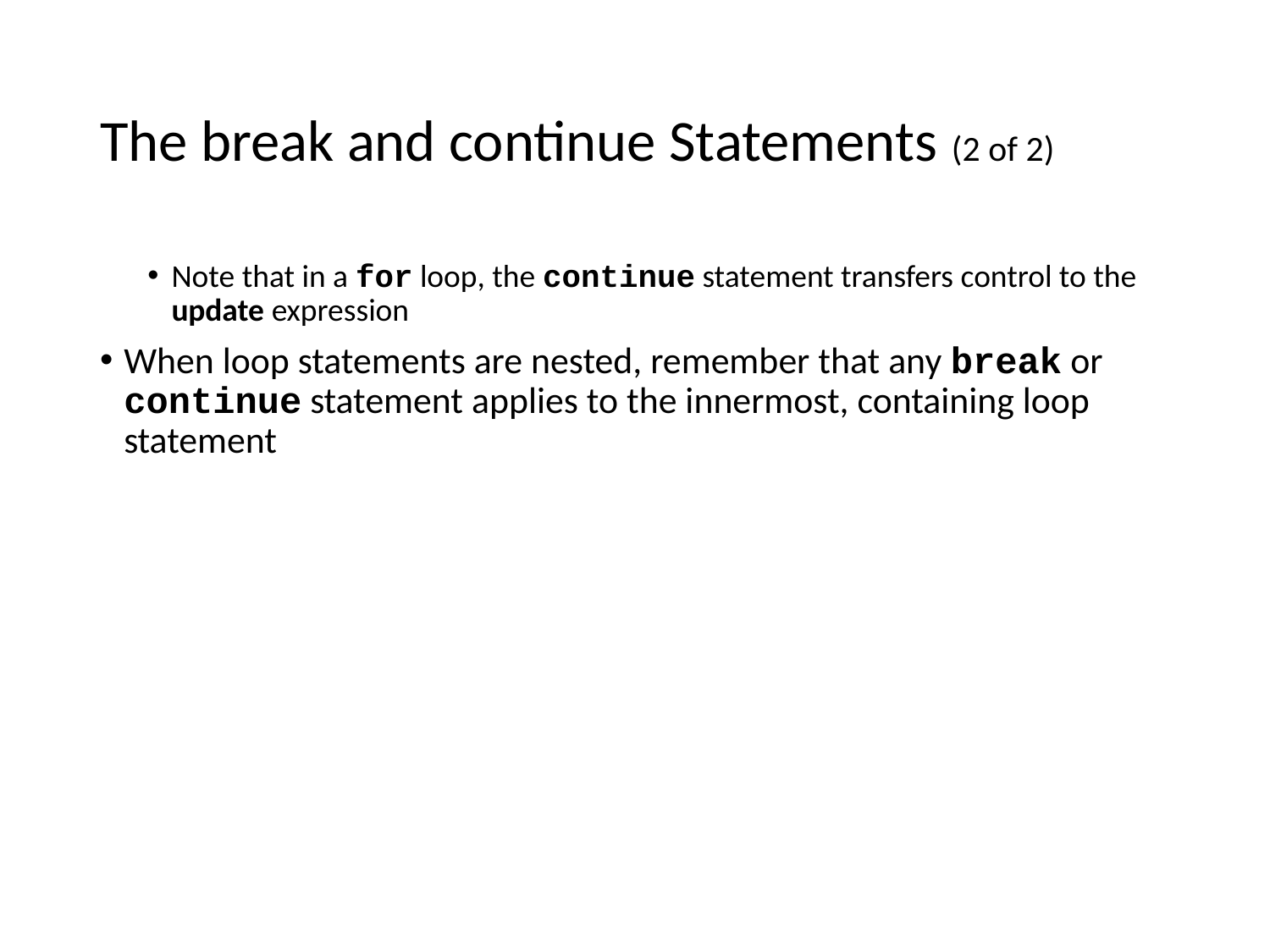

# The break and continue Statements (2 of 2)
Note that in a for loop, the continue statement transfers control to the update expression
When loop statements are nested, remember that any break or continue statement applies to the innermost, containing loop statement